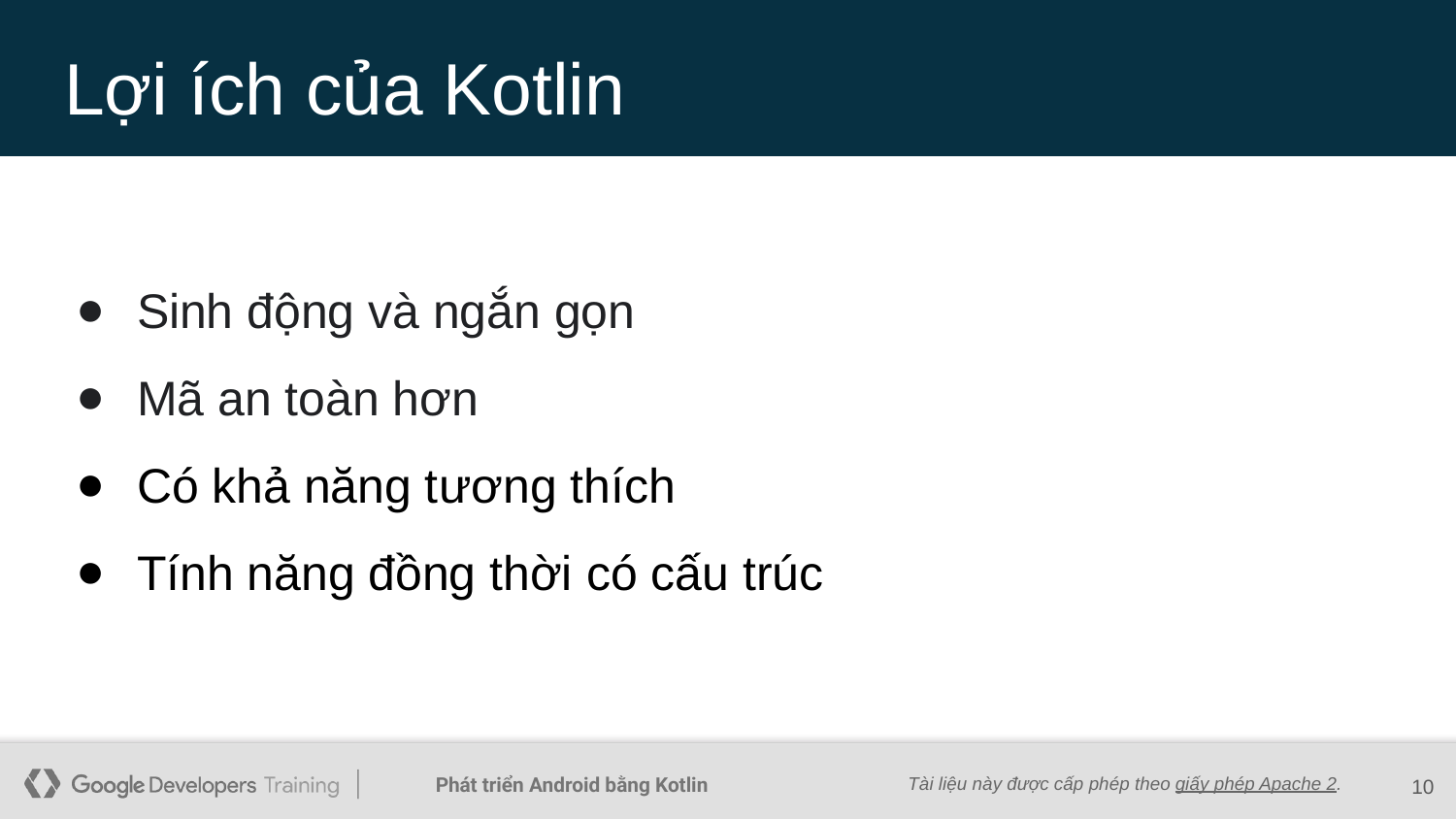

# Lợi ích của Kotlin
Sinh động và ngắn gọn
Mã an toàn hơn
Có khả năng tương thích
Tính năng đồng thời có cấu trúc
10